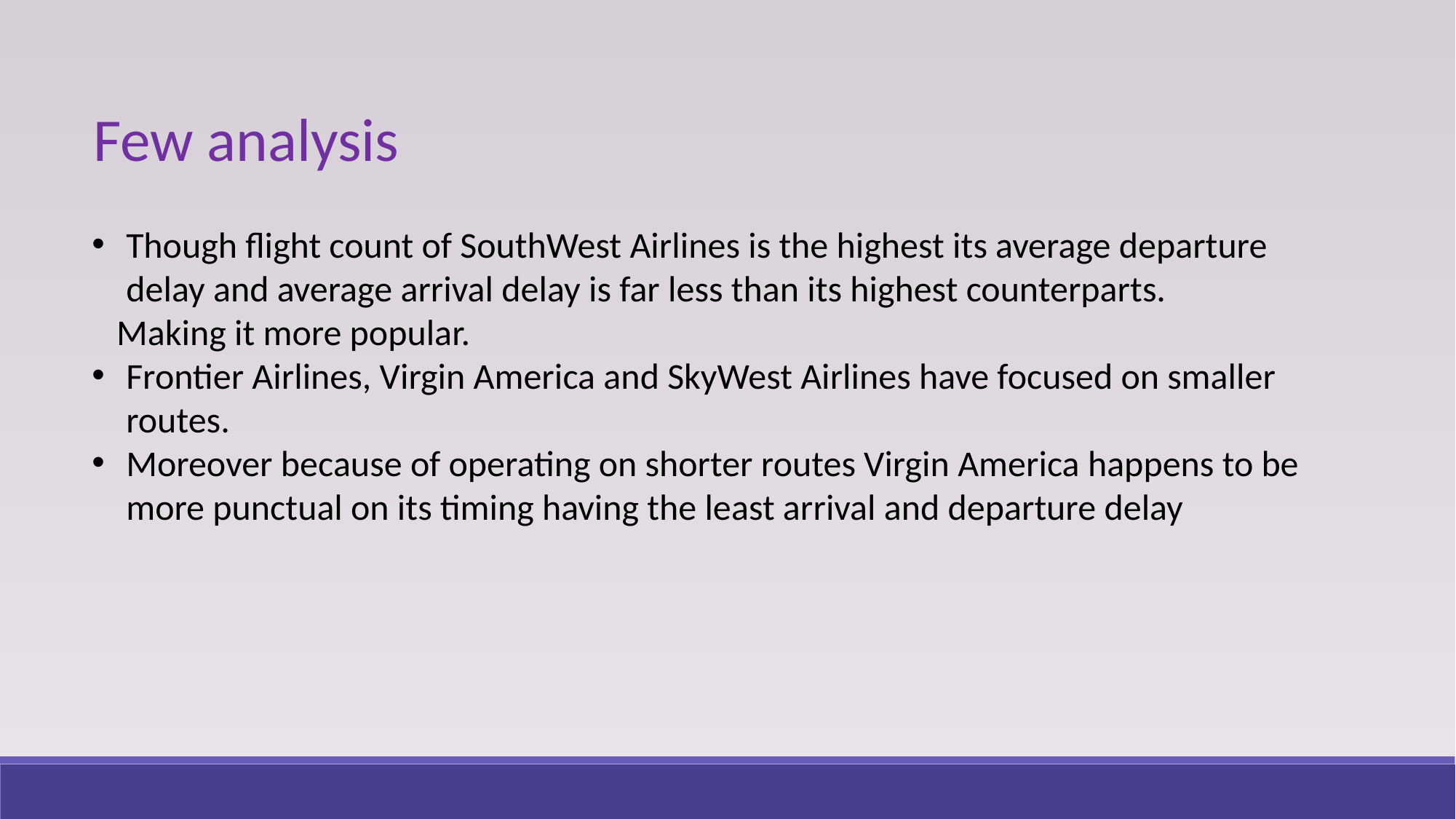

Few analysis

Though flight count of SouthWest Airlines is the highest its average departure delay and average arrival delay is far less than its highest counterparts.
   Making it more popular.
Frontier Airlines, Virgin America and SkyWest Airlines have focused on smaller routes.
Moreover because of operating on shorter routes Virgin America happens to be more punctual on its timing having the least arrival and departure delay